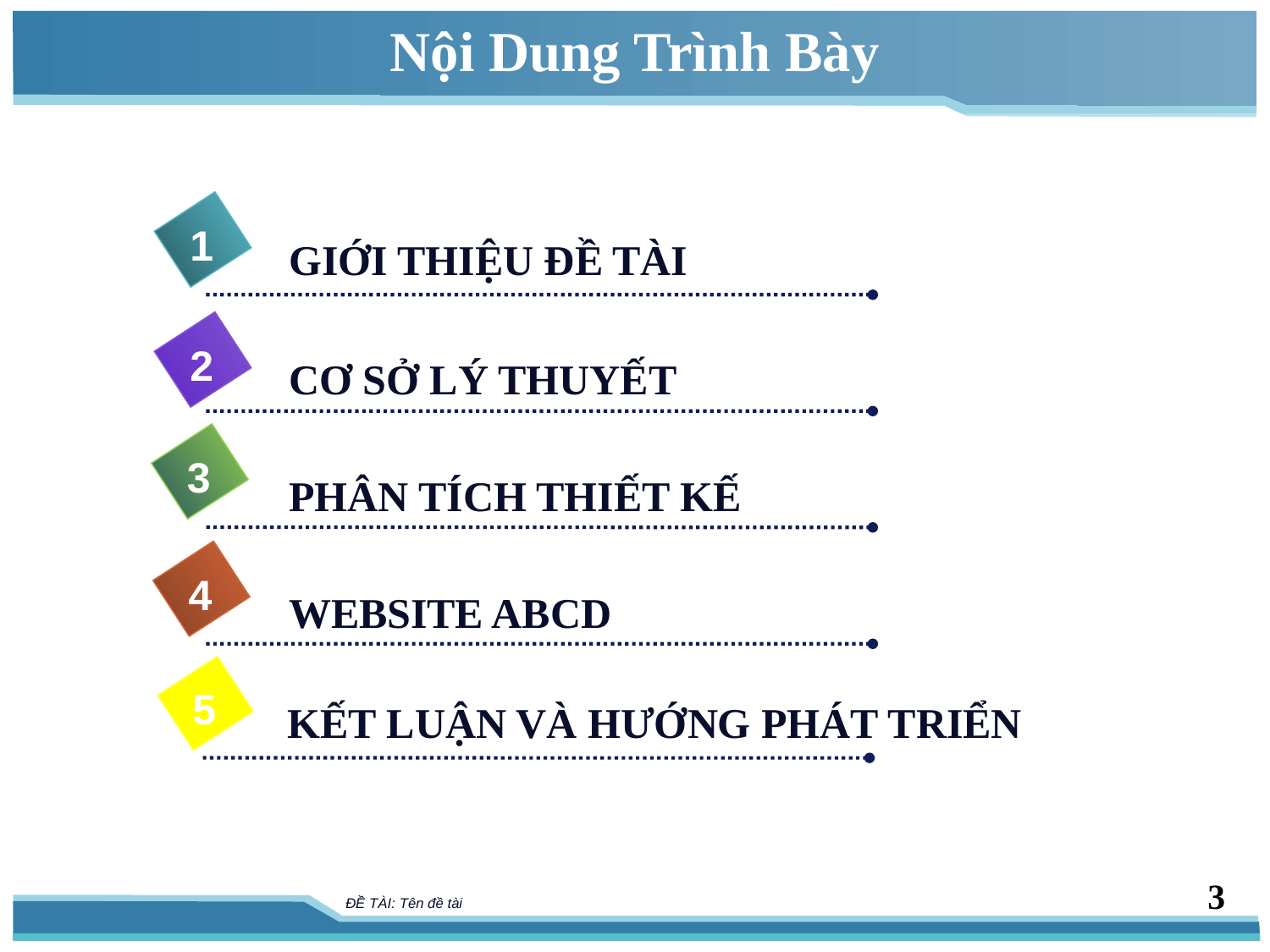

# Nội Dung Trình Bày

1
1
GIỚI THIỆU ĐỀ TÀI

2
CƠ SỞ LÝ THUYẾT

3
PHÂN TÍCH THIẾT KẾ

4
WEBSITE ABCD

5
KẾT LUẬN VÀ HƯỚNG PHÁT TRIỂN

3